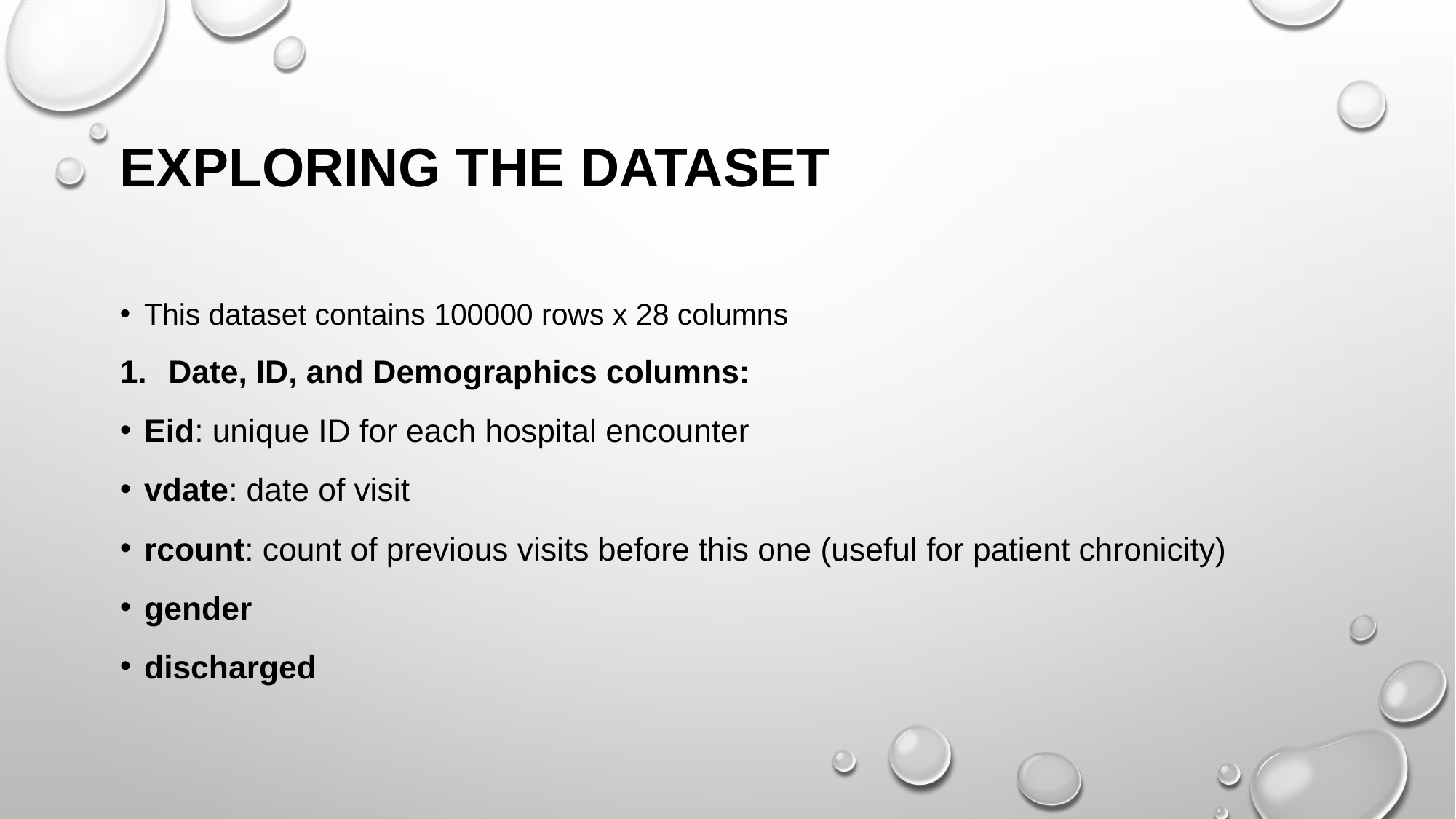

# Exploring the dataset
This dataset contains 100000 rows x 28 columns
Date, ID, and Demographics columns:
Eid: unique ID for each hospital encounter
vdate: date of visit
rcount: count of previous visits before this one (useful for patient chronicity)
gender
discharged